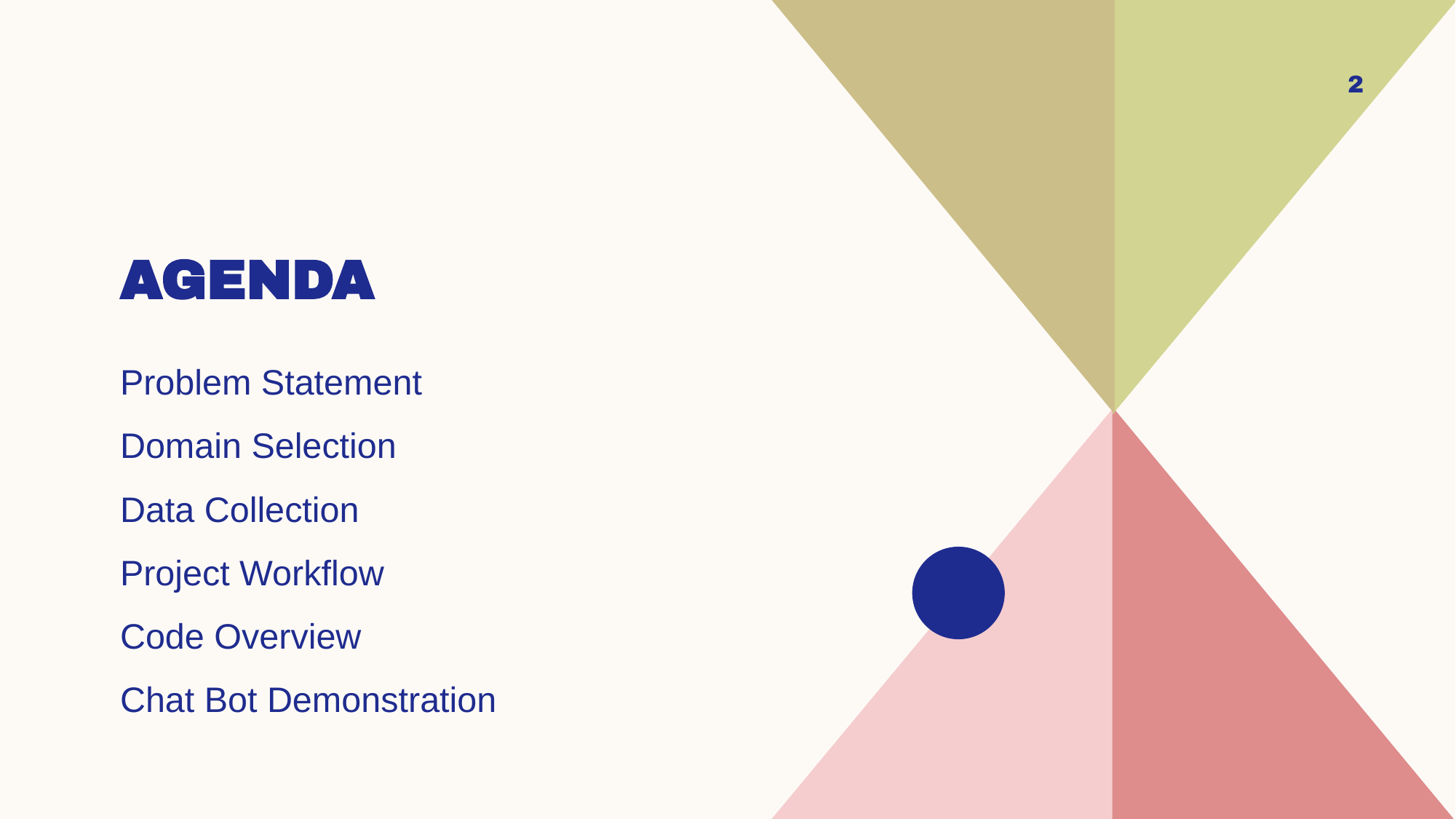

2
# agenda
Problem Statement
Domain Selection
Data Collection
Project Workflow
Code Overview
Chat Bot Demonstration